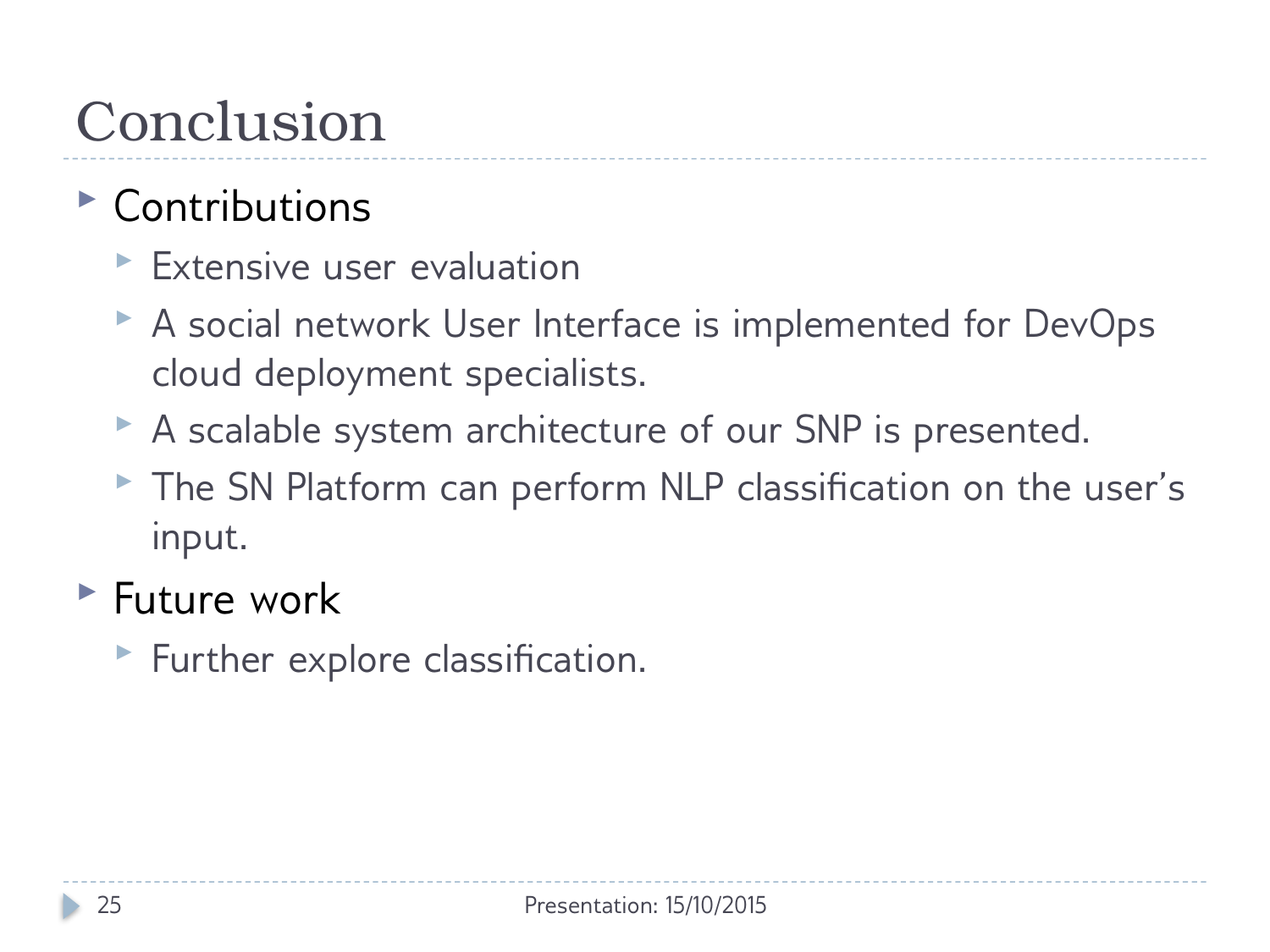

# Conclusion
Contributions
Extensive user evaluation
A social network User Interface is implemented for DevOps cloud deployment specialists.
A scalable system architecture of our SNP is presented.
The SN Platform can perform NLP classification on the user’s input.
Future work
Further explore classification.
25
Presentation: 15/10/2015